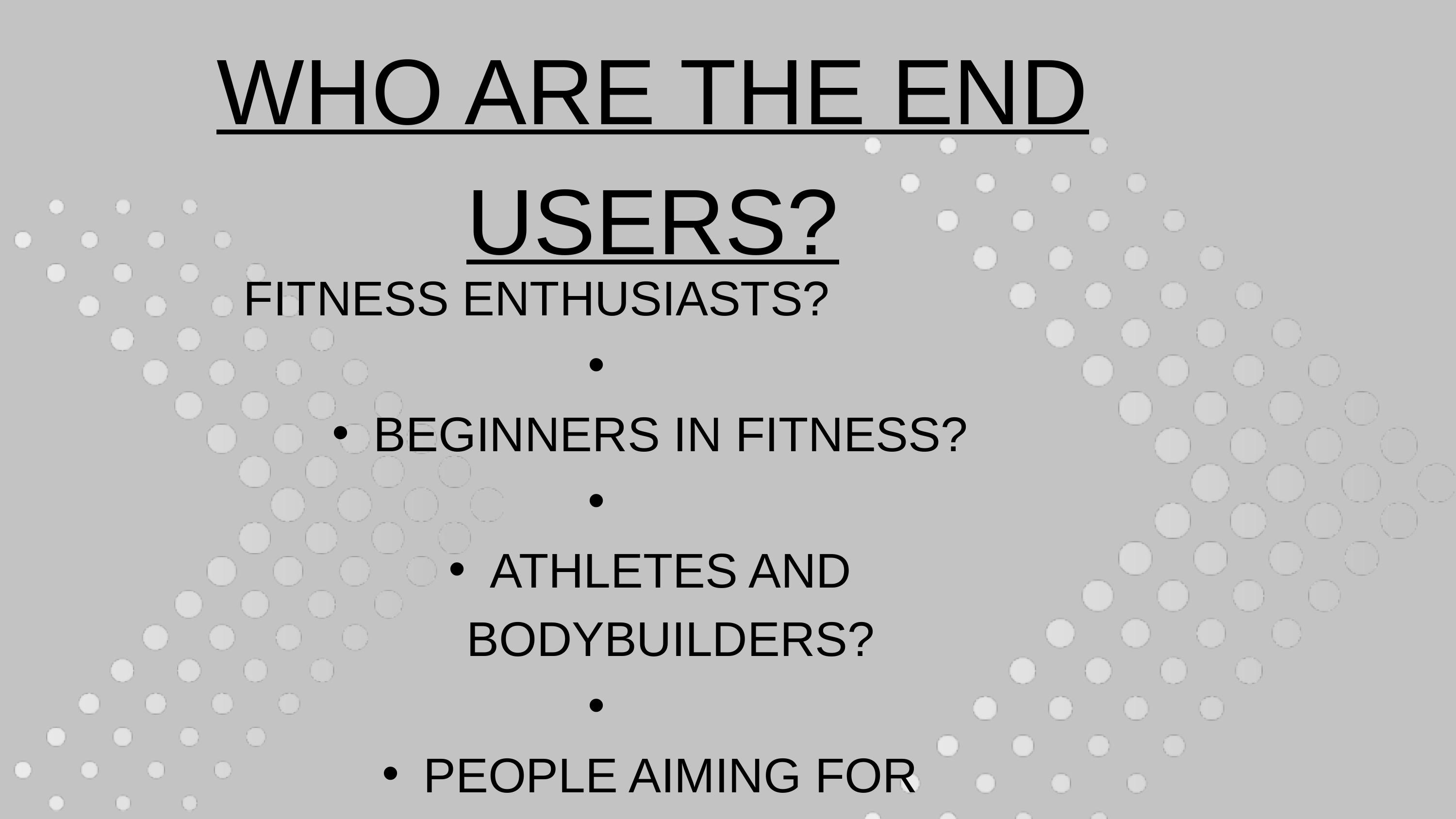

WHO ARE THE END USERS?

FITNESS ENTHUSIASTS?
BEGINNERS IN FITNESS?
ATHLETES AND BODYBUILDERS?
PEOPLE AIMING FOR WEIGHT GAIN, FAT LOSS, OR
STRENGTH BUILDING